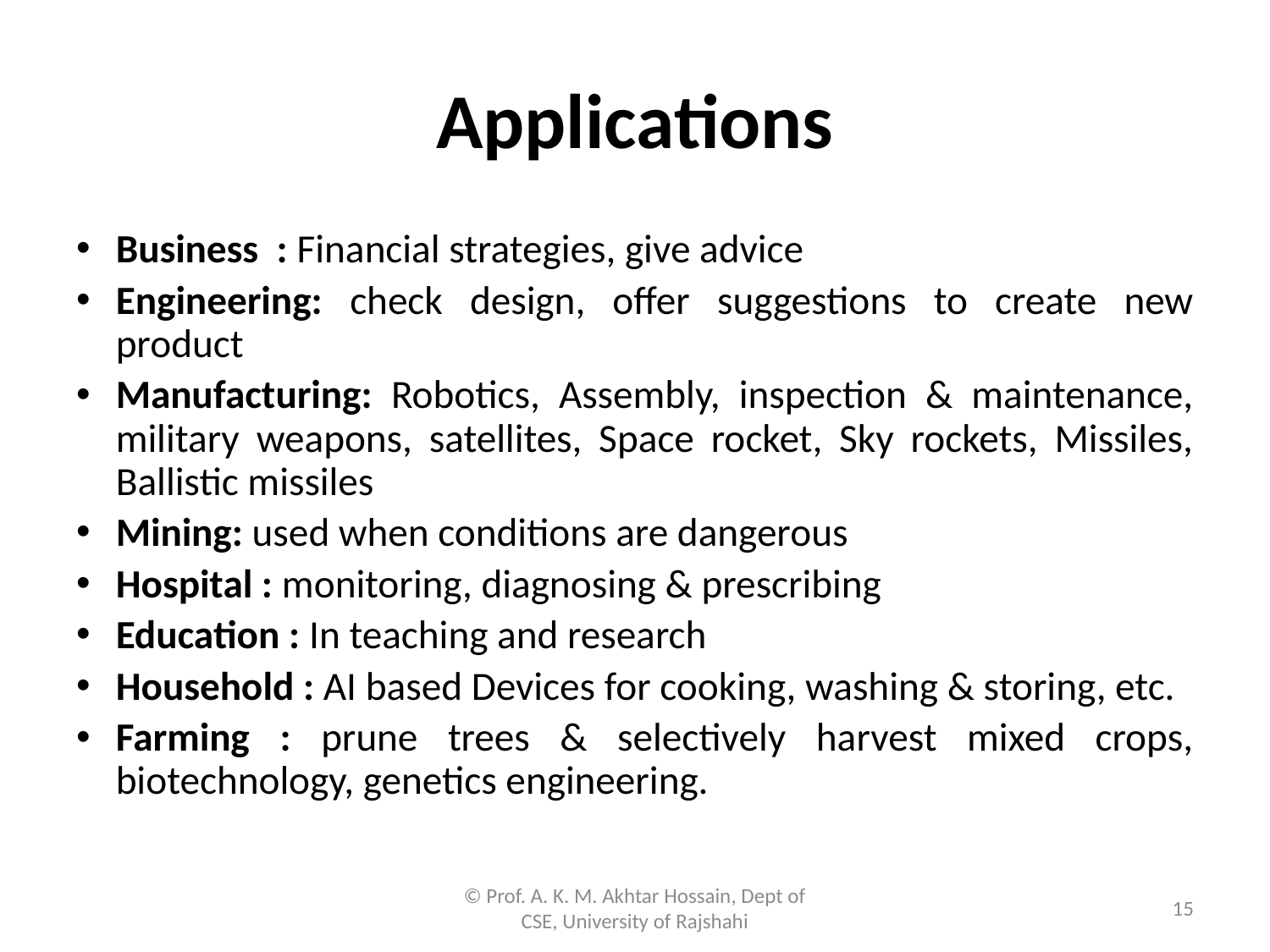

# Applications
Business  : Financial strategies, give advice
Engineering: check design, offer suggestions to create new product
Manufacturing: Robotics, Assembly, inspection & maintenance, military weapons, satellites, Space rocket, Sky rockets, Missiles, Ballistic missiles
Mining: used when conditions are dangerous
Hospital : monitoring, diagnosing & prescribing
Education : In teaching and research
Household : AI based Devices for cooking, washing & storing, etc.
Farming : prune trees & selectively harvest mixed crops, biotechnology, genetics engineering.

© Prof. A. K. M. Akhtar Hossain, Dept of CSE, University of Rajshahi
15